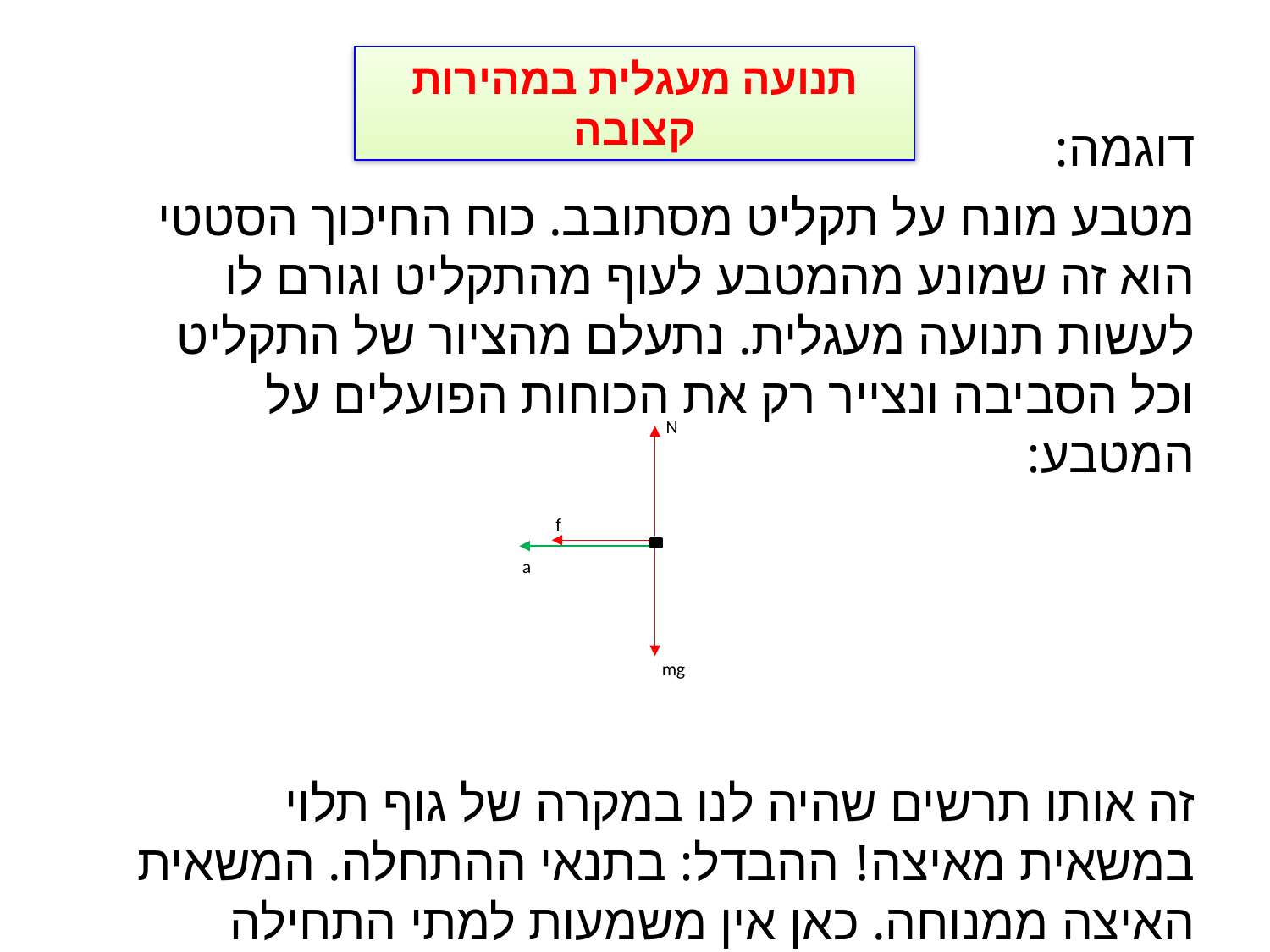

תנועה מעגלית במהירות קצובה
דוגמה:
מטבע מונח על תקליט מסתובב. כוח החיכוך הסטטי הוא זה שמונע מהמטבע לעוף מהתקליט וגורם לו לעשות תנועה מעגלית. נתעלם מהציור של התקליט וכל הסביבה ונצייר רק את הכוחות הפועלים על המטבע:

זה אותו תרשים שהיה לנו במקרה של גוף תלוי במשאית מאיצה! ההבדל: בתנאי ההתחלה. המשאית האיצה ממנוחה. כאן אין משמעות למתי התחילה התנועה.
N
f

a
mg